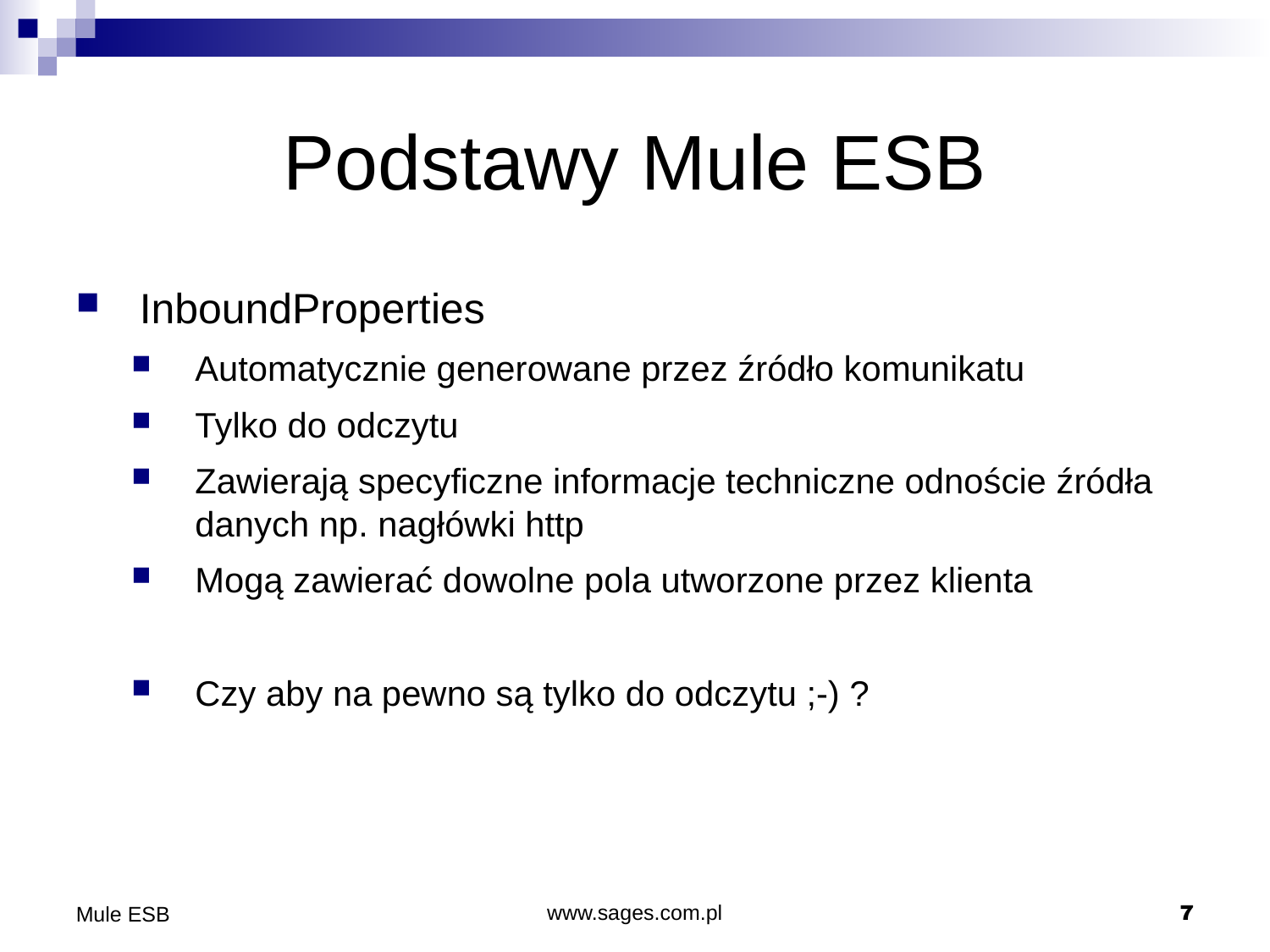

Podstawy Mule ESB
InboundProperties
Automatycznie generowane przez źródło komunikatu
Tylko do odczytu
Zawierają specyficzne informacje techniczne odnoście źródła danych np. nagłówki http
Mogą zawierać dowolne pola utworzone przez klienta

Czy aby na pewno są tylko do odczytu ;-) ?

Mule ESB
www.sages.com.pl
7